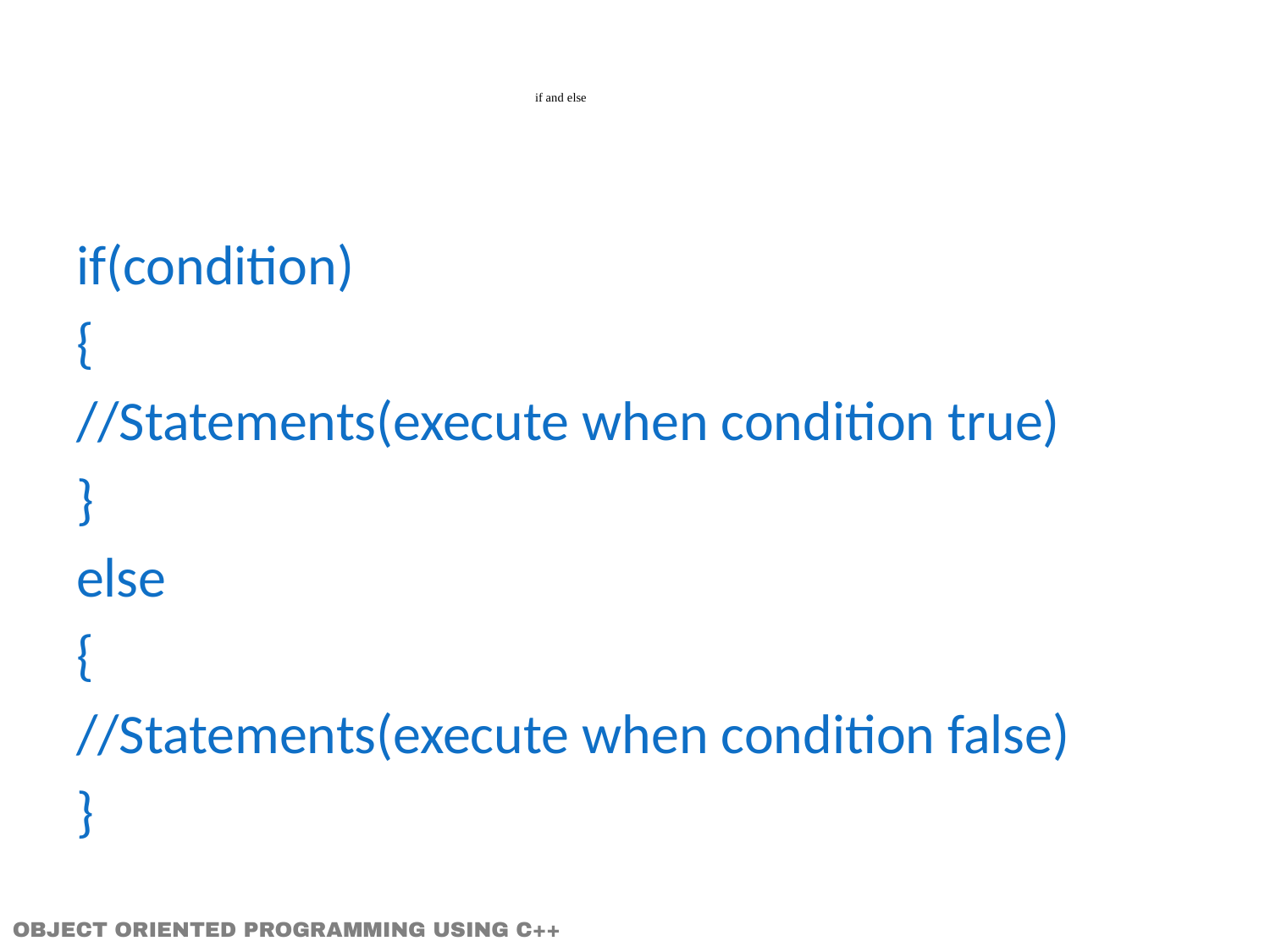

if and else
if(condition)
{
//Statements(execute when condition true)
}
else
{
//Statements(execute when condition false)
}